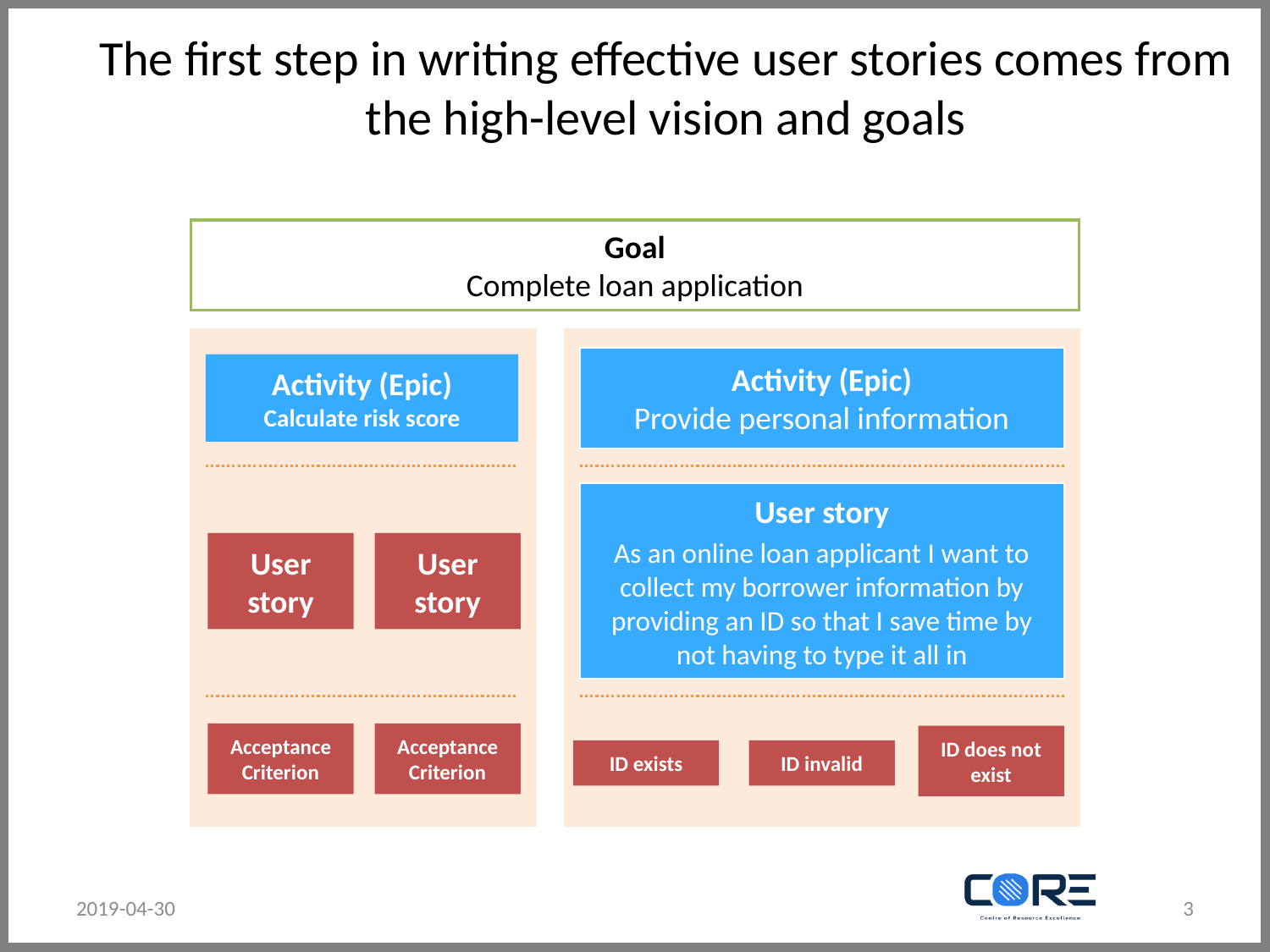

# The first step in writing effective user stories comes from the high-level vision and goals
Goal
Complete loan application

Activity (Epic)
Provide personal information
Activity (Epic)
Calculate risk score
User story
As an online loan applicant I want to collect my borrower information by providing an ID so that I save time by not having to type it all in
User story
User story
Acceptance Criterion
Acceptance Criterion
ID does not exist
ID exists
ID invalid
2019-04-30
3